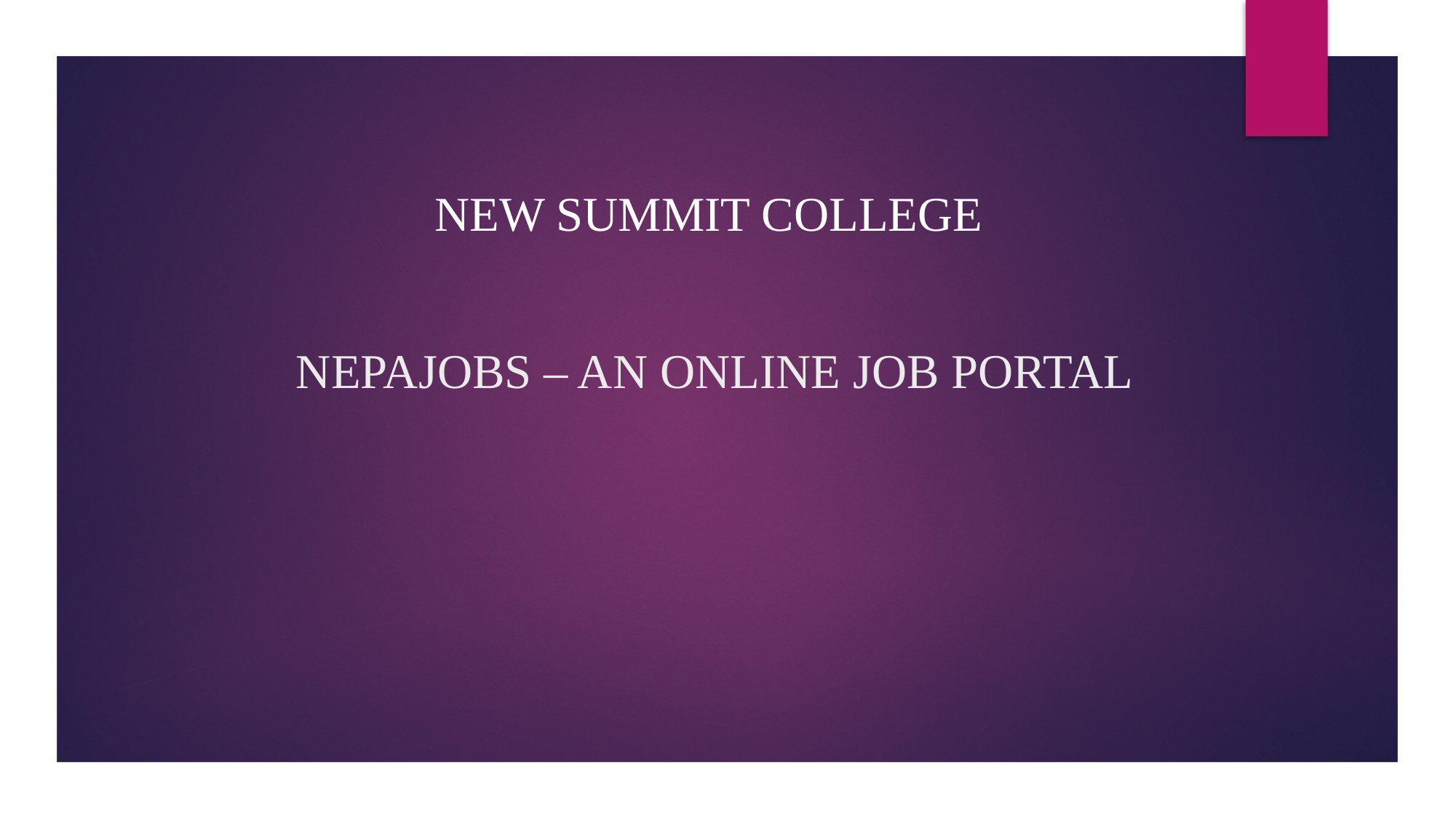

NEW SUMMIT COLLEGE
# NEPAJOBS – AN ONLINE JOB PORTAL